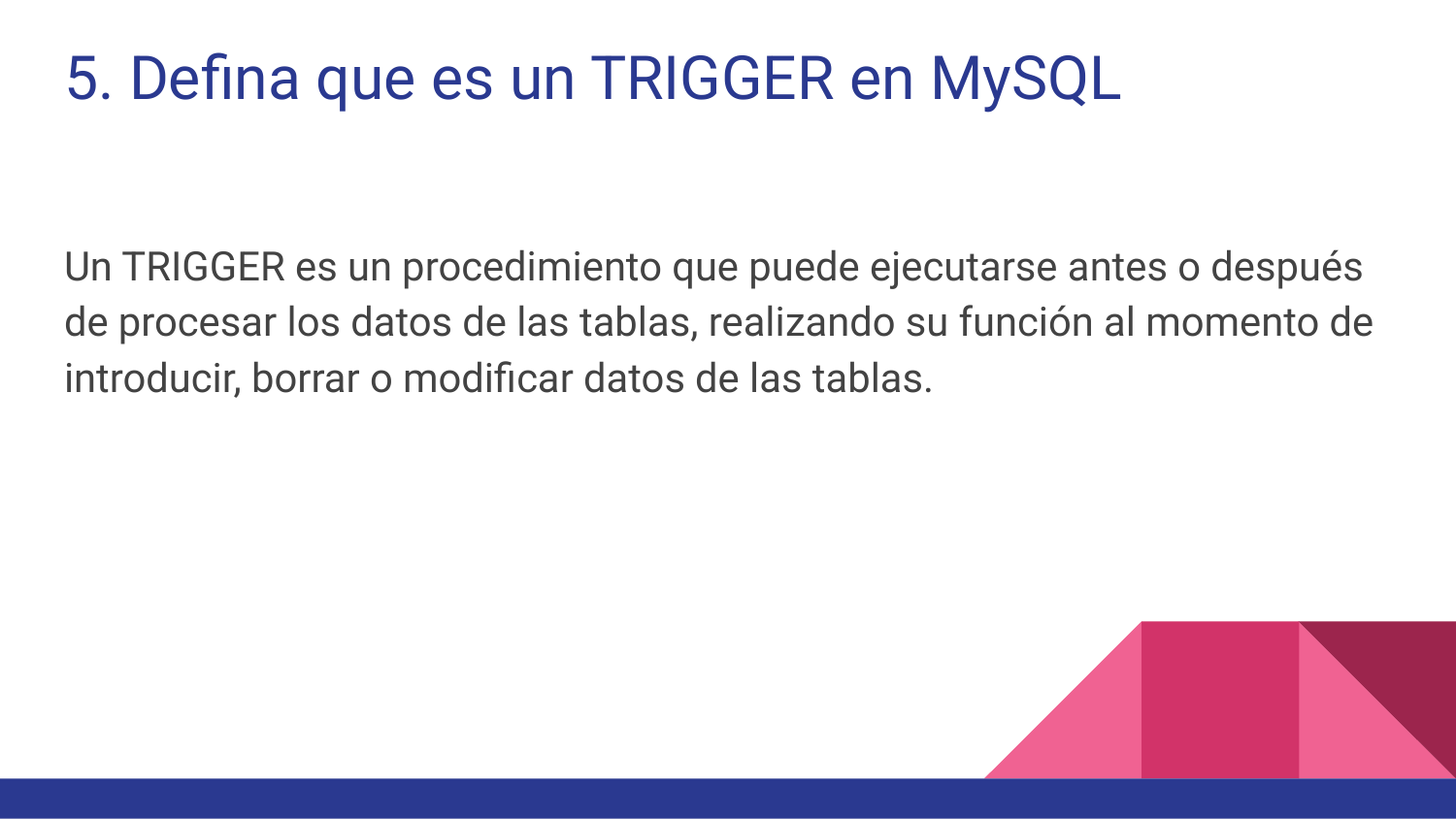

# 5. Defina que es un TRIGGER en MySQL
Un TRIGGER es un procedimiento que puede ejecutarse antes o después de procesar los datos de las tablas, realizando su función al momento de introducir, borrar o modificar datos de las tablas.